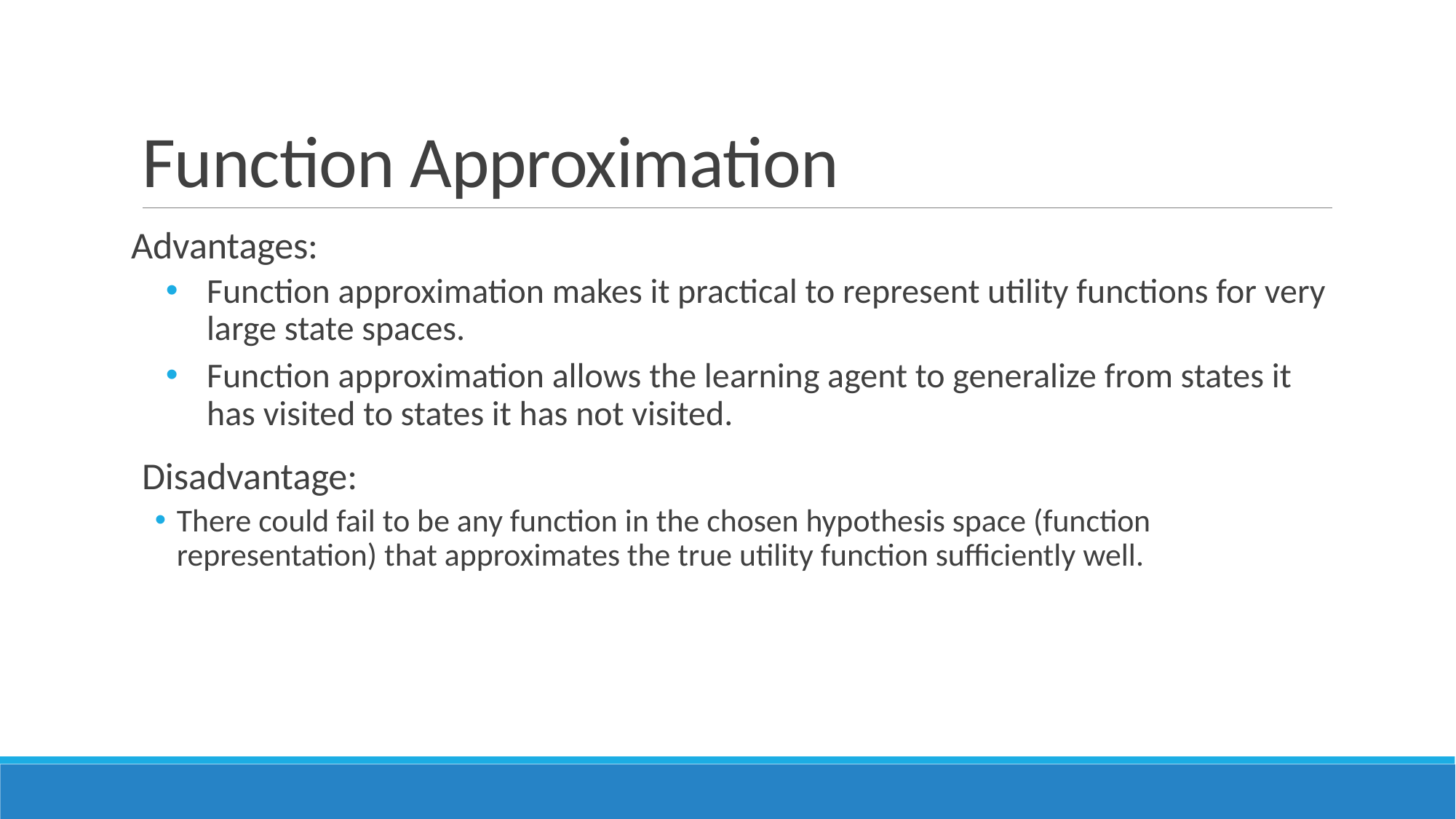

# Function Approximation
Advantages:
Function approximation makes it practical to represent utility functions for very large state spaces.
Function approximation allows the learning agent to generalize from states it has visited to states it has not visited.
Disadvantage:
There could fail to be any function in the chosen hypothesis space (function representation) that approximates the true utility function sufficiently well.